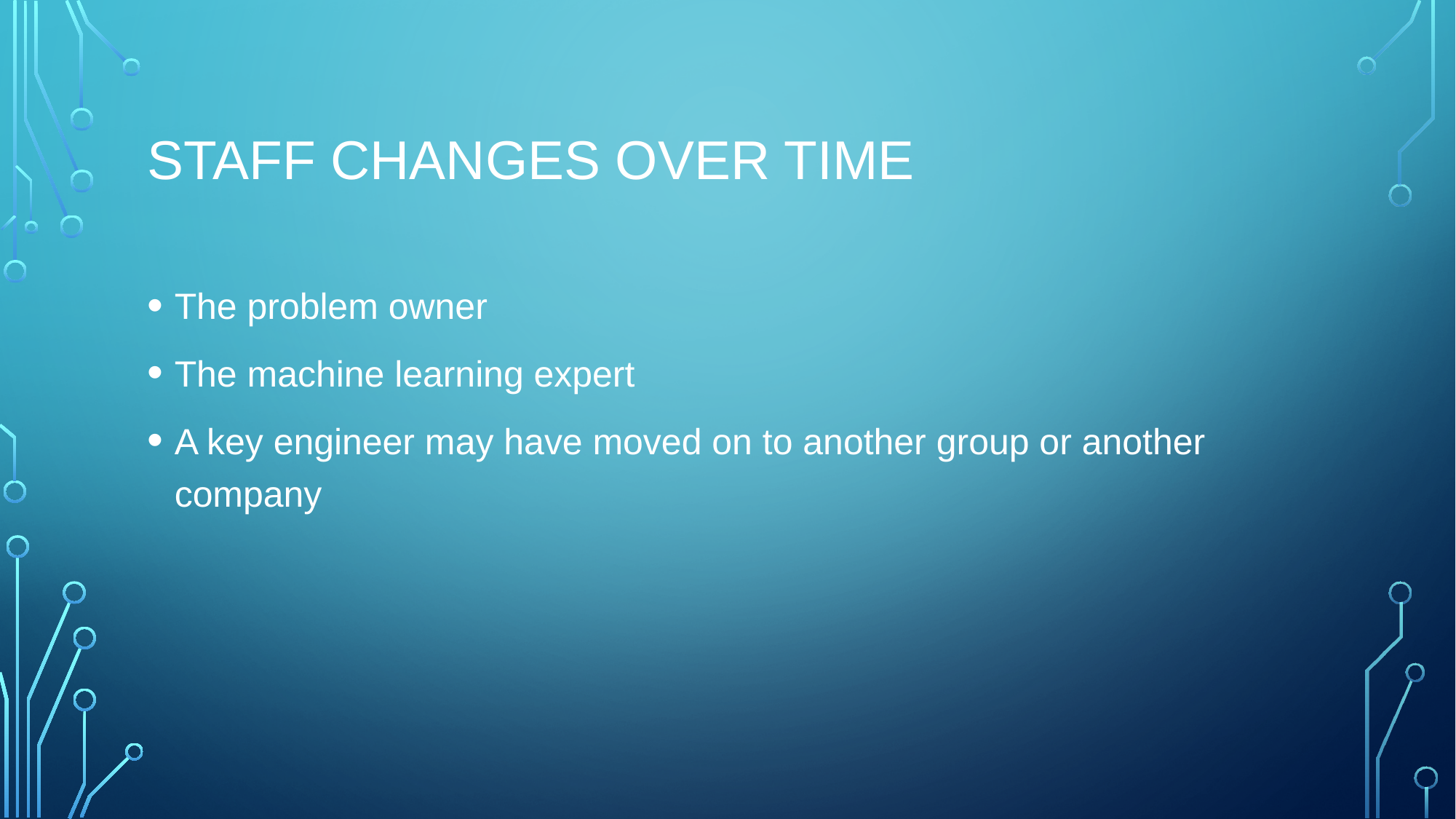

# Staff changes over time
The problem owner
The machine learning expert
A key engineer may have moved on to another group or another company